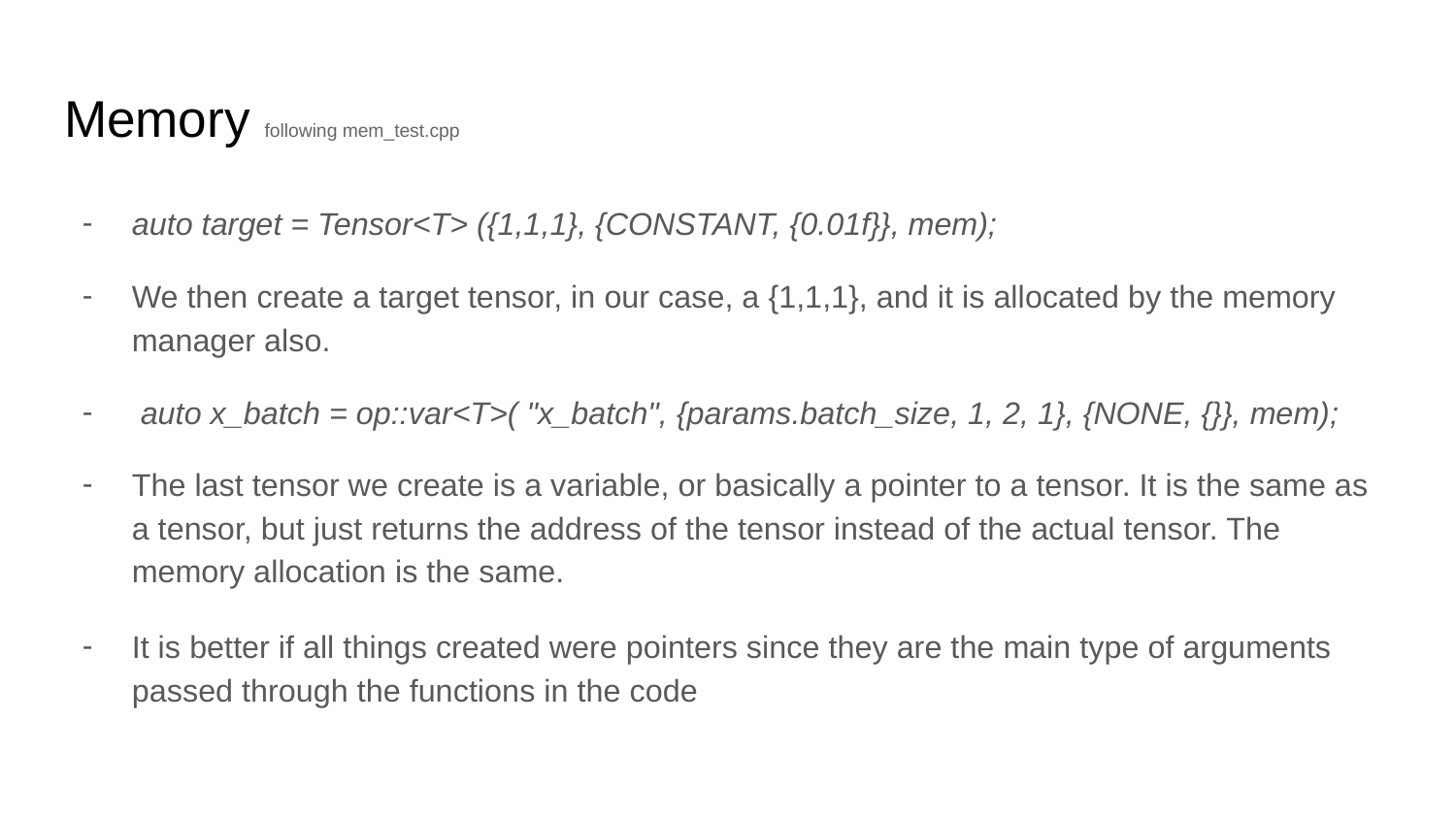

# Memory following mem_test.cpp

auto target = Tensor<T> ({1,1,1}, {CONSTANT, {0.01f}}, mem);

We then create a target tensor, in our case, a {1,1,1}, and it is allocated by the memory manager also.

 auto x_batch = op::var<T>( "x_batch", {params.batch_size, 1, 2, 1}, {NONE, {}}, mem);

The last tensor we create is a variable, or basically a pointer to a tensor. It is the same as a tensor, but just returns the address of the tensor instead of the actual tensor. The memory allocation is the same.

It is better if all things created were pointers since they are the main type of arguments passed through the functions in the code